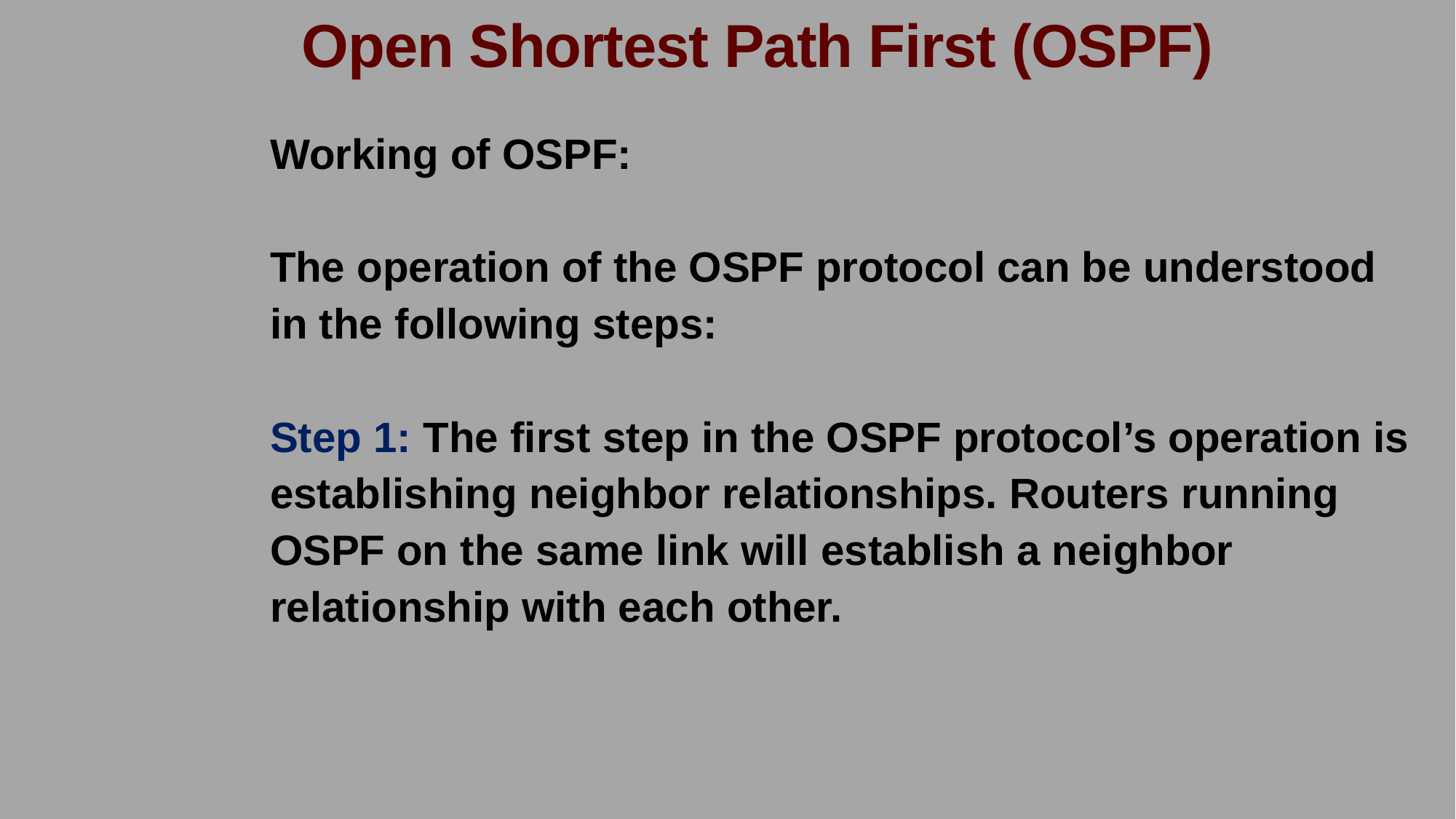

Open Shortest Path First (OSPF)
Working of OSPF:

The operation of the OSPF protocol can be understood in the following steps:

Step 1: The first step in the OSPF protocol’s operation is establishing neighbor relationships. Routers running OSPF on the same link will establish a neighbor relationship with each other.